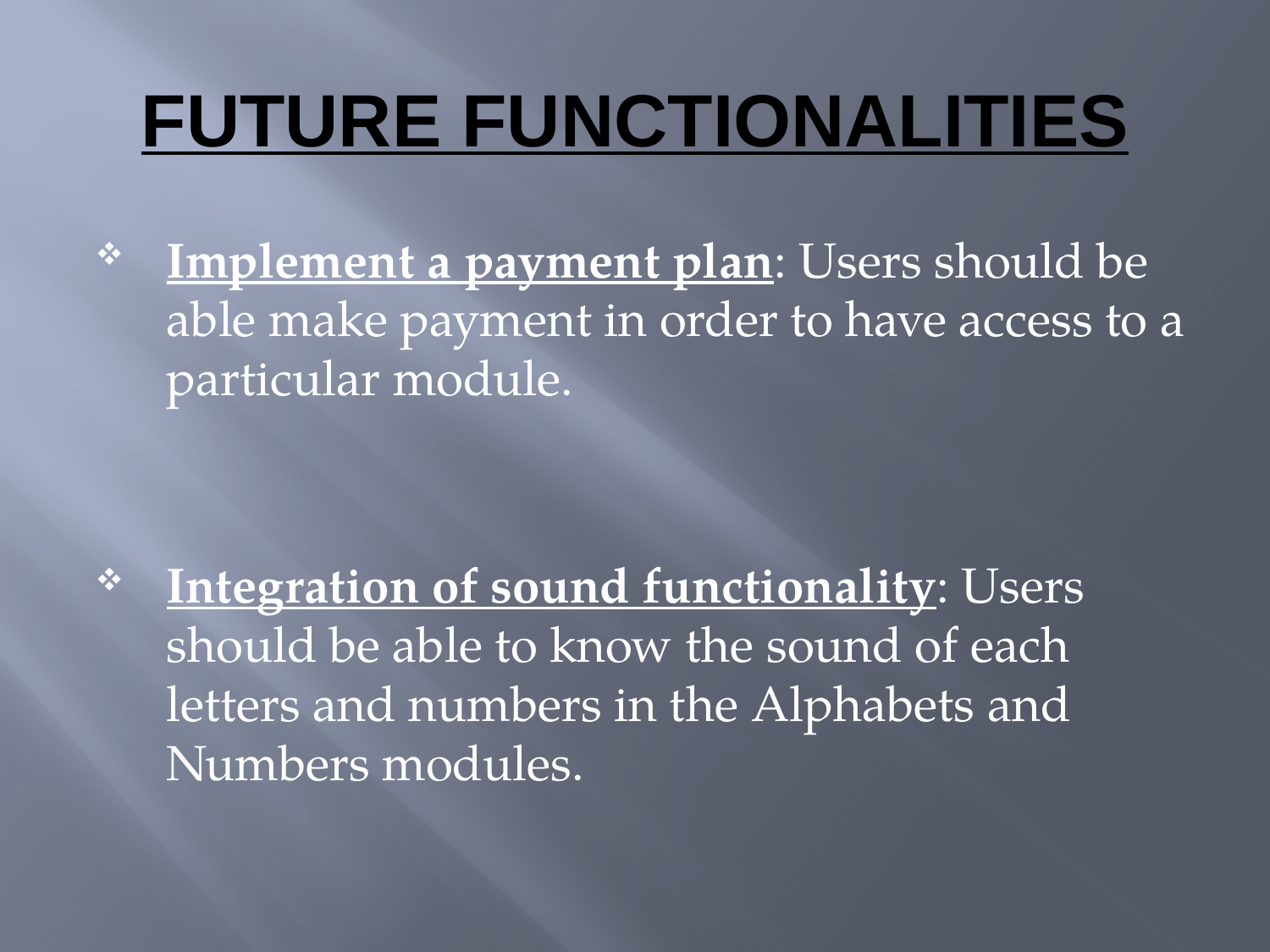

# FUTURE FUNCTIONALITIES
Implement a payment plan: Users should be able make payment in order to have access to a particular module.

Integration of sound functionality: Users should be able to know the sound of each letters and numbers in the Alphabets and Numbers modules.